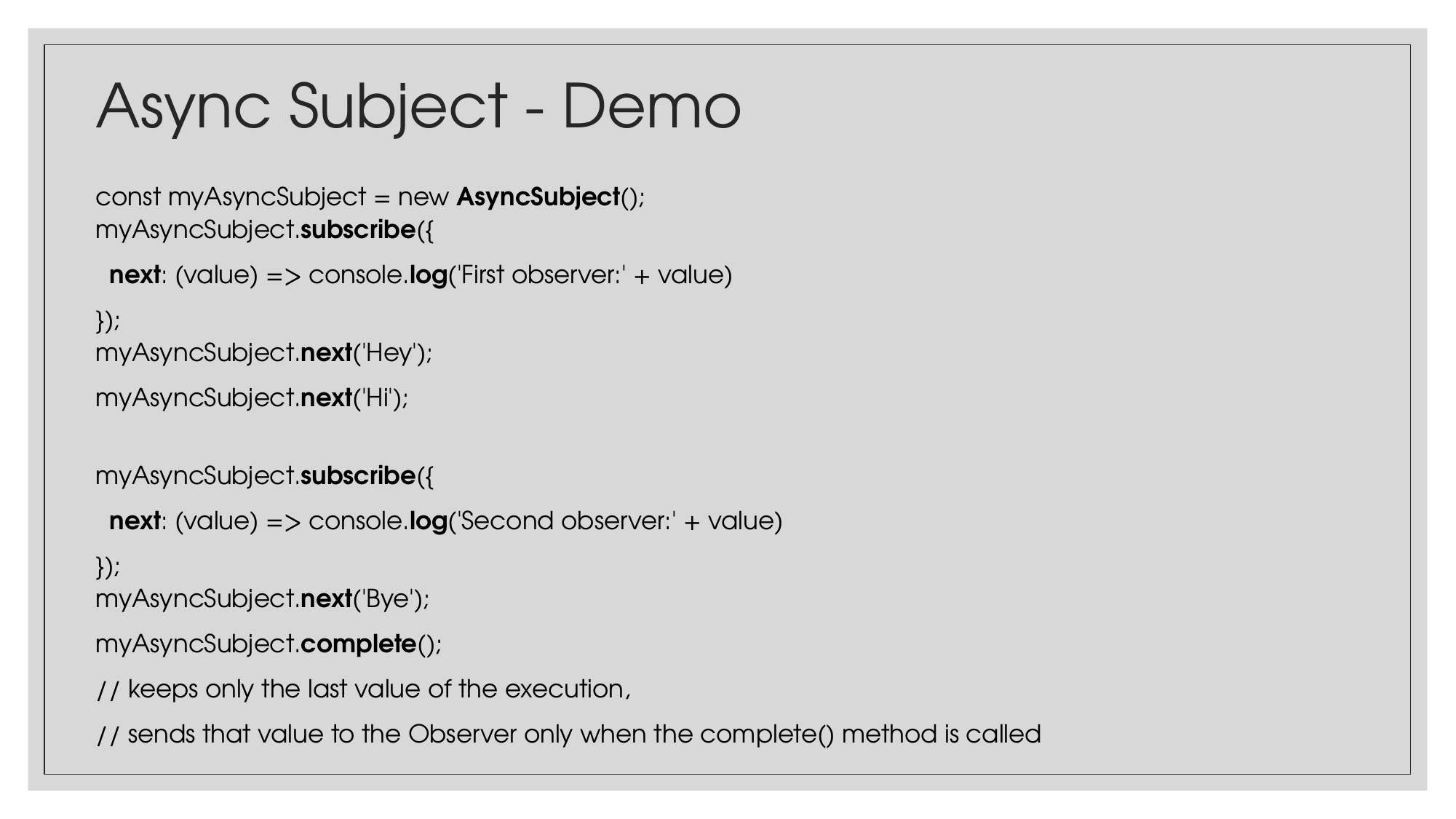

# Async Subject - Demo
const myAsyncSubject = new AsyncSubject();
myAsyncSubject.subscribe({
  next: (value) => console.log('First observer:' + value)
});
myAsyncSubject.next('Hey');
myAsyncSubject.next('Hi');
myAsyncSubject.subscribe({
  next: (value) => console.log('Second observer:' + value)
});
myAsyncSubject.next('Bye');
myAsyncSubject.complete();
// keeps only the last value of the execution,
// sends that value to the Observer only when the complete() method is called